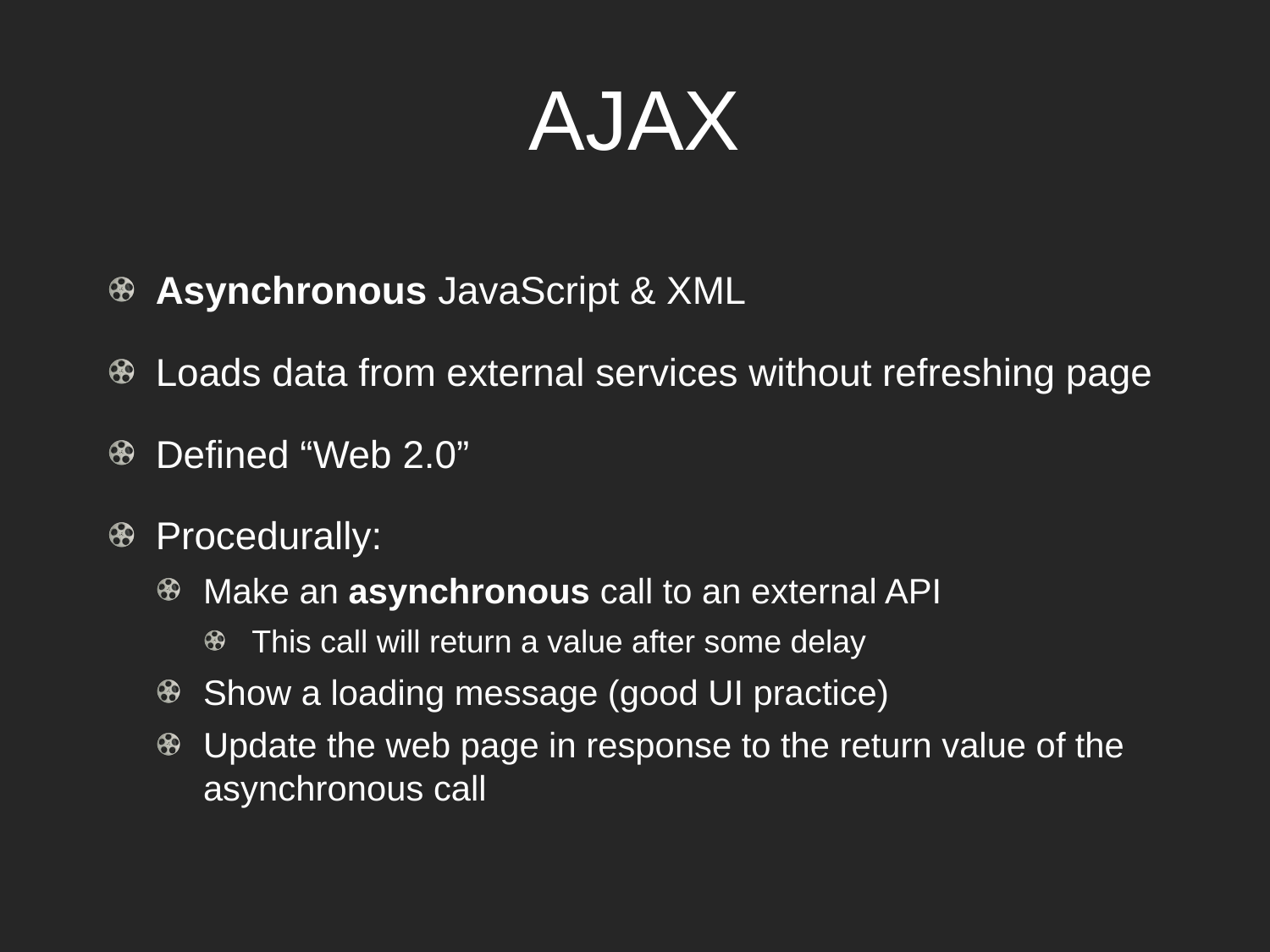

# AJAX
Asynchronous JavaScript & XML
Loads data from external services without refreshing page
Defined “Web 2.0”
Procedurally:
Make an asynchronous call to an external API
This call will return a value after some delay
Show a loading message (good UI practice)
Update the web page in response to the return value of the asynchronous call